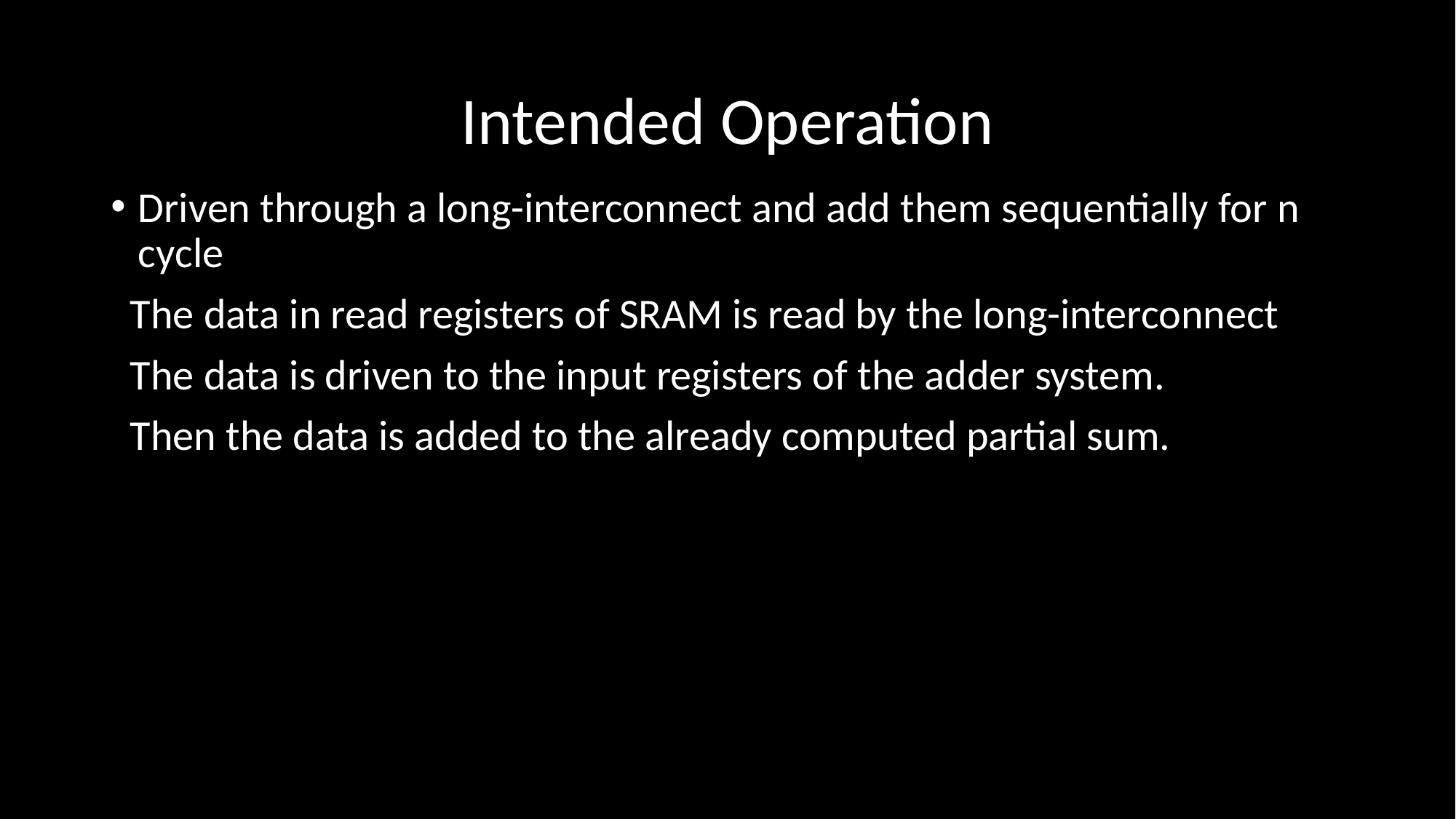

# Intended Operation
Driven through a long-interconnect and add them sequentially for n cycle
  The data in read registers of SRAM is read by the long-interconnect
  The data is driven to the input registers of the adder system.
  Then the data is added to the already computed partial sum.